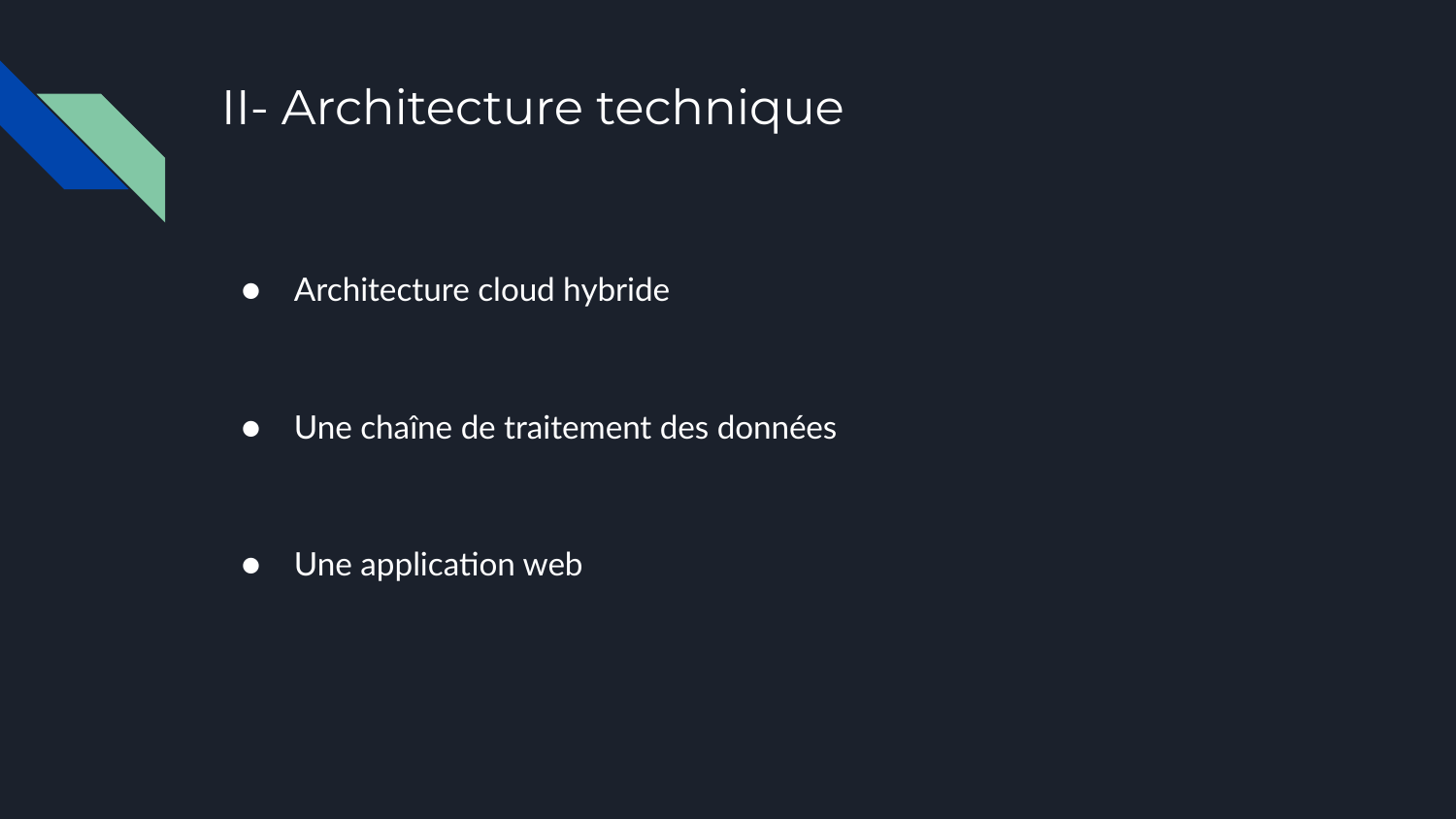

# II- Architecture technique
Architecture cloud hybride

Une chaîne de traitement des données

Une application web